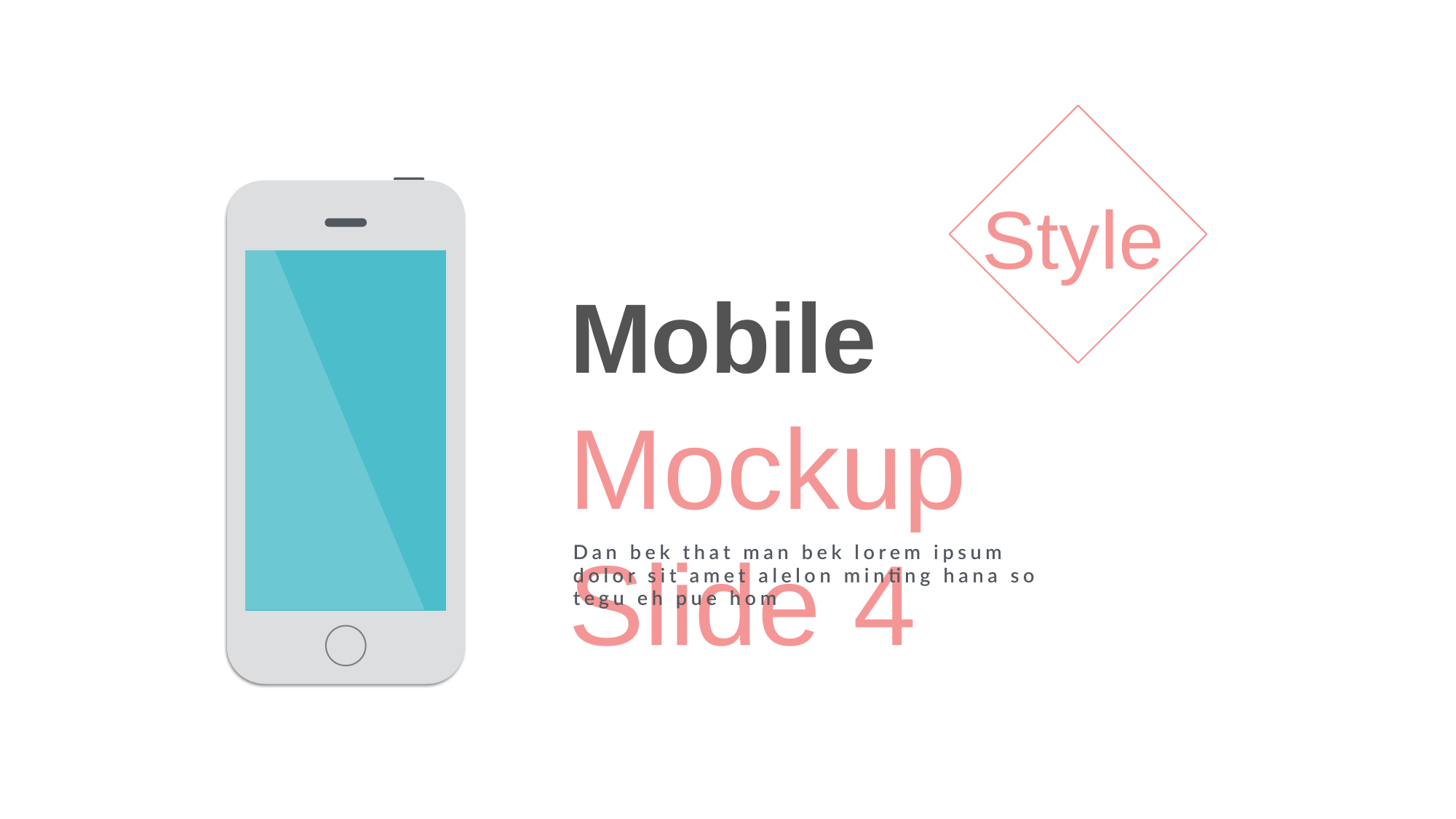

Style

Mobile
Mockup Slide 4
Dan bek that man bek lorem ipsum dolor sit amet alelon minting hana so tegu eh pue hom